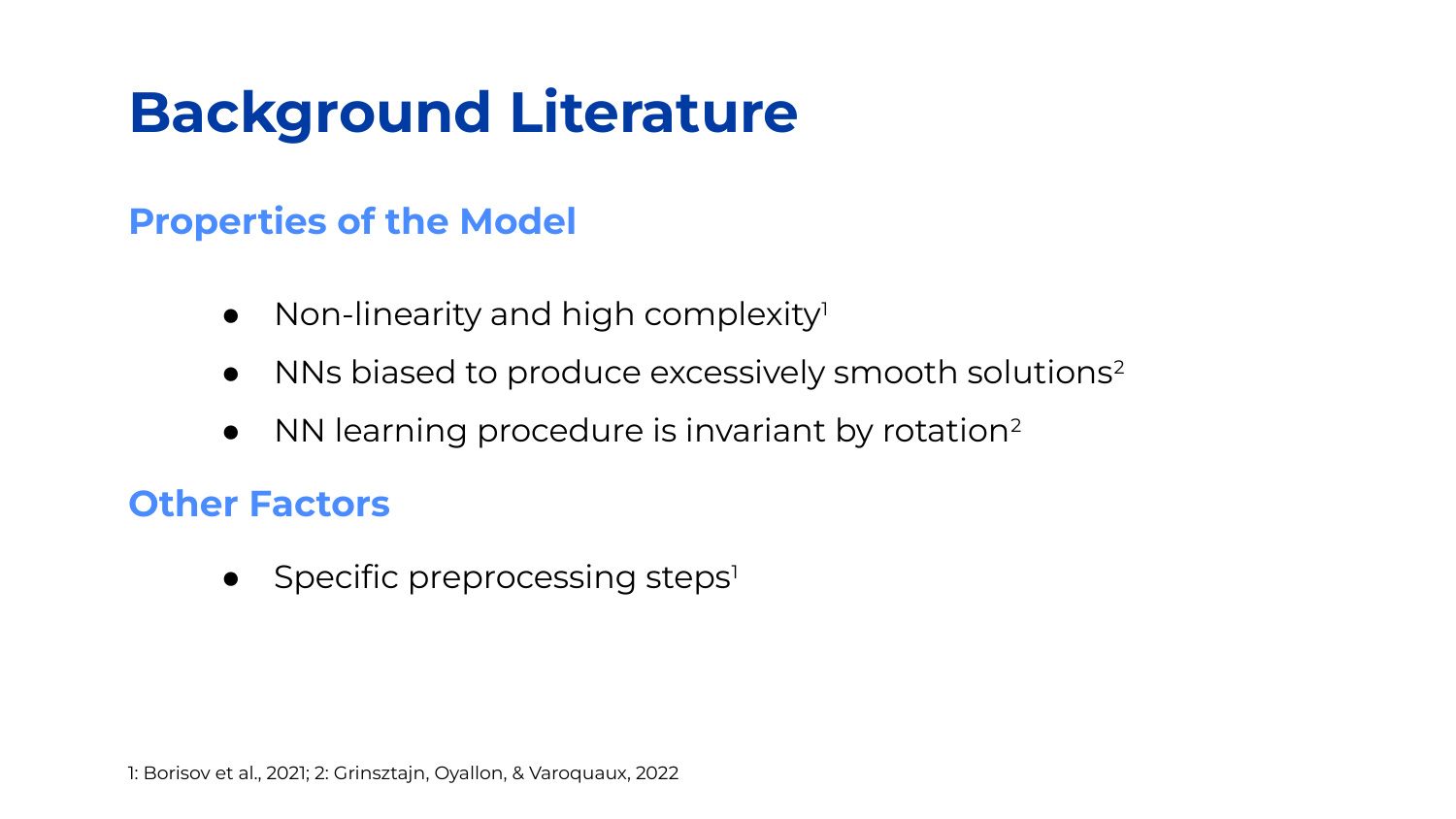

# Background Literature
Properties of the Model
Non-linearity and high complexity1
NNs biased to produce excessively smooth solutions2
NN learning procedure is invariant by rotation2
Other Factors
Specific preprocessing steps1

1: Borisov et al., 2021; 2: Grinsztajn, Oyallon, & Varoquaux, 2022